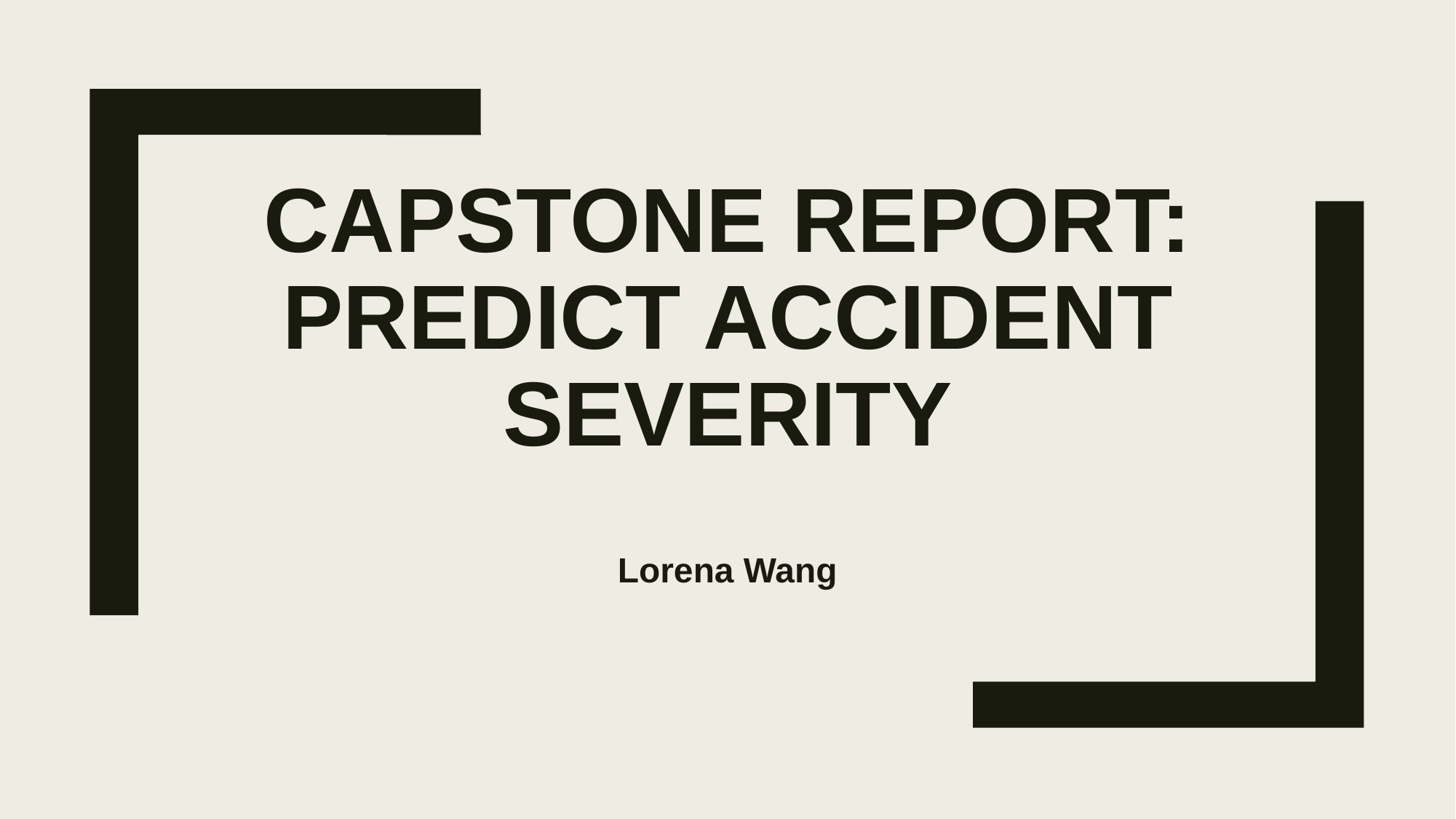

# Capstone Report: Predict Accident Severity
Lorena Wang